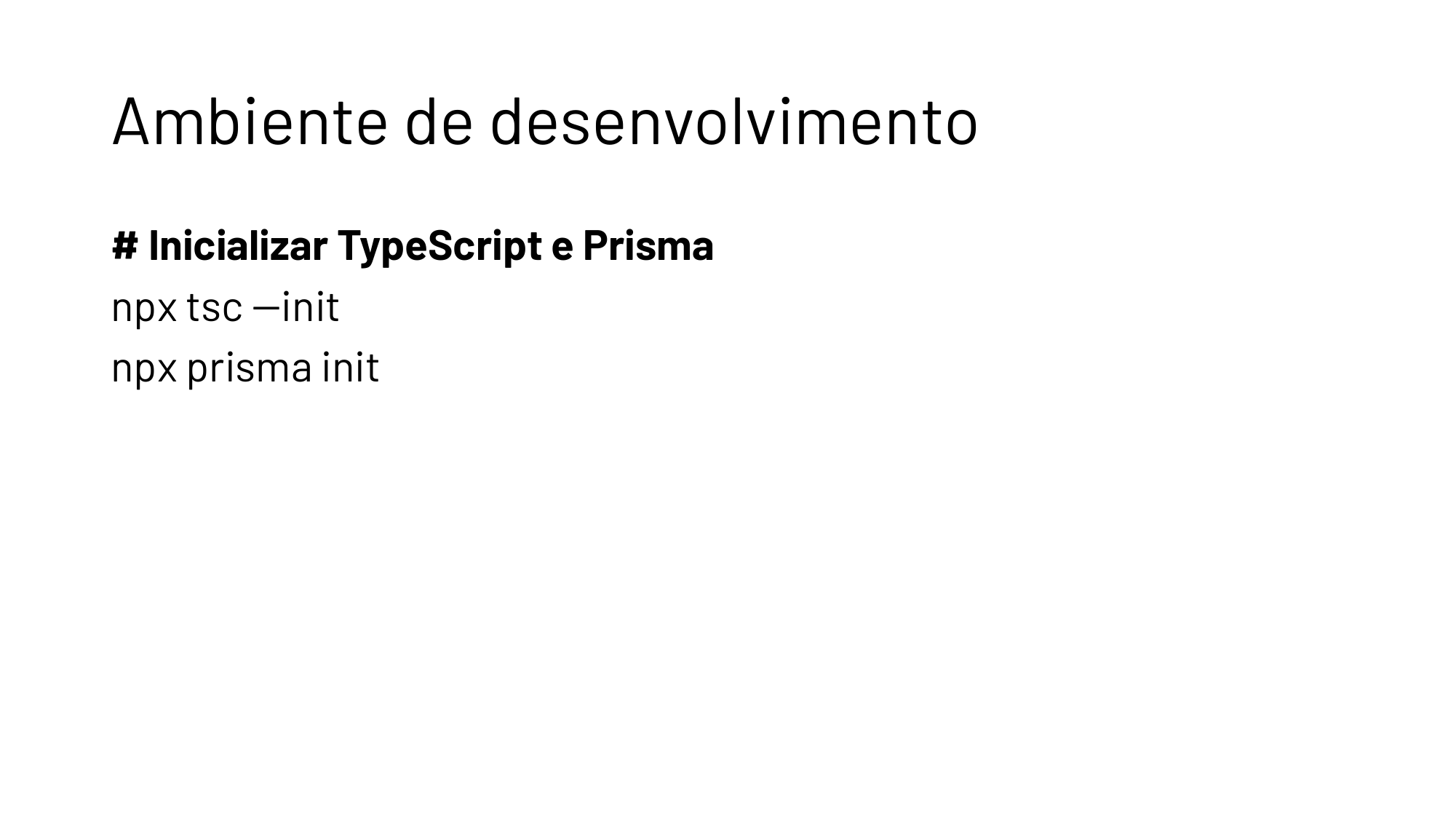

# Ambiente de desenvolvimento
# Inicializar TypeScript e Prisma
npx tsc --init
npx prisma init